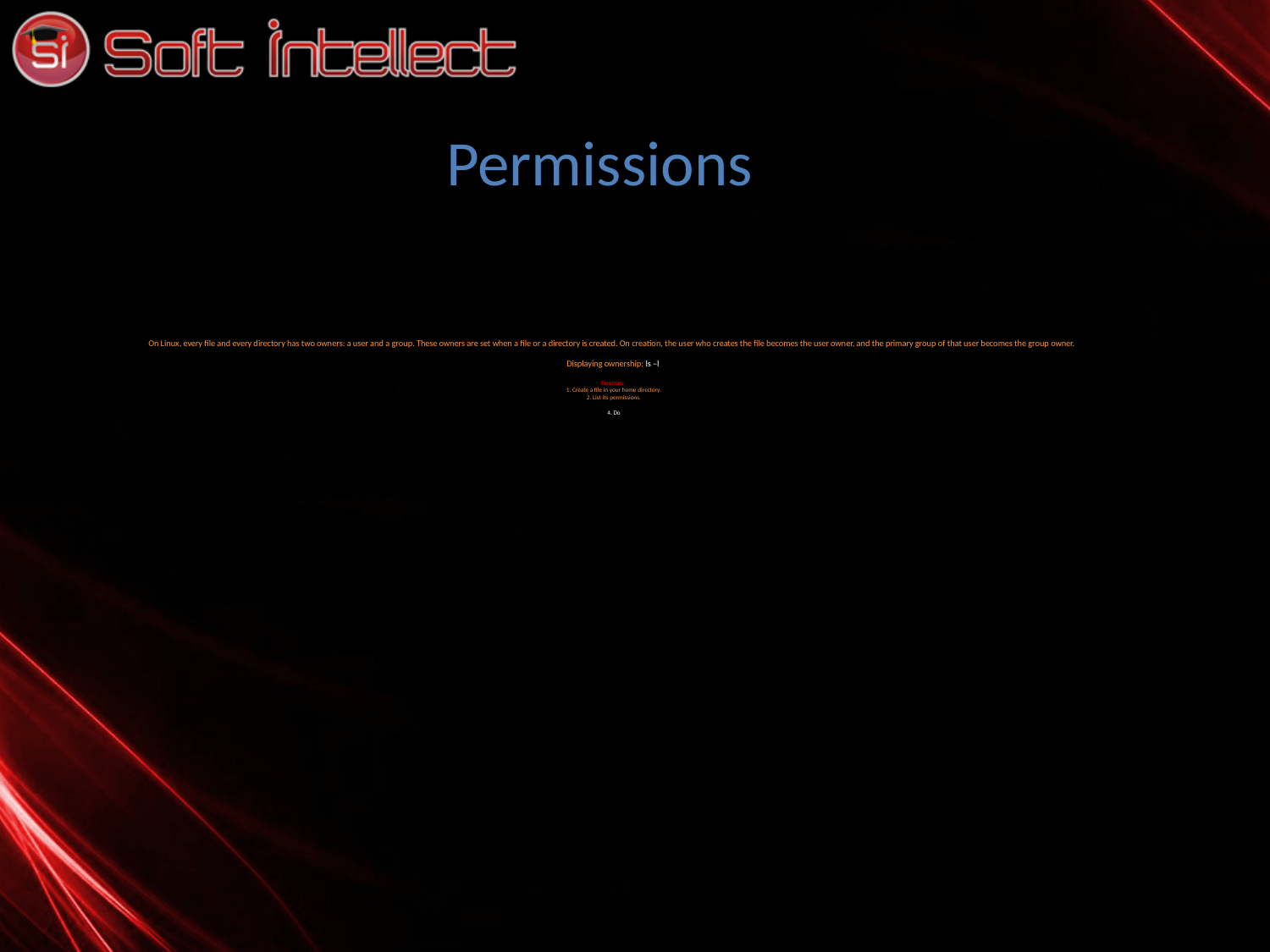

Permissions

# On Linux, every file and every directory has two owners: a user and a group. These owners are set when a file or a directory is created. On creation, the user who creates the file becomes the user owner, and the primary group of that user becomes the group owner. Displaying ownership: ls –l Exercises: 1. Create a file in your home directory. 2. List its permissions. 4. Do